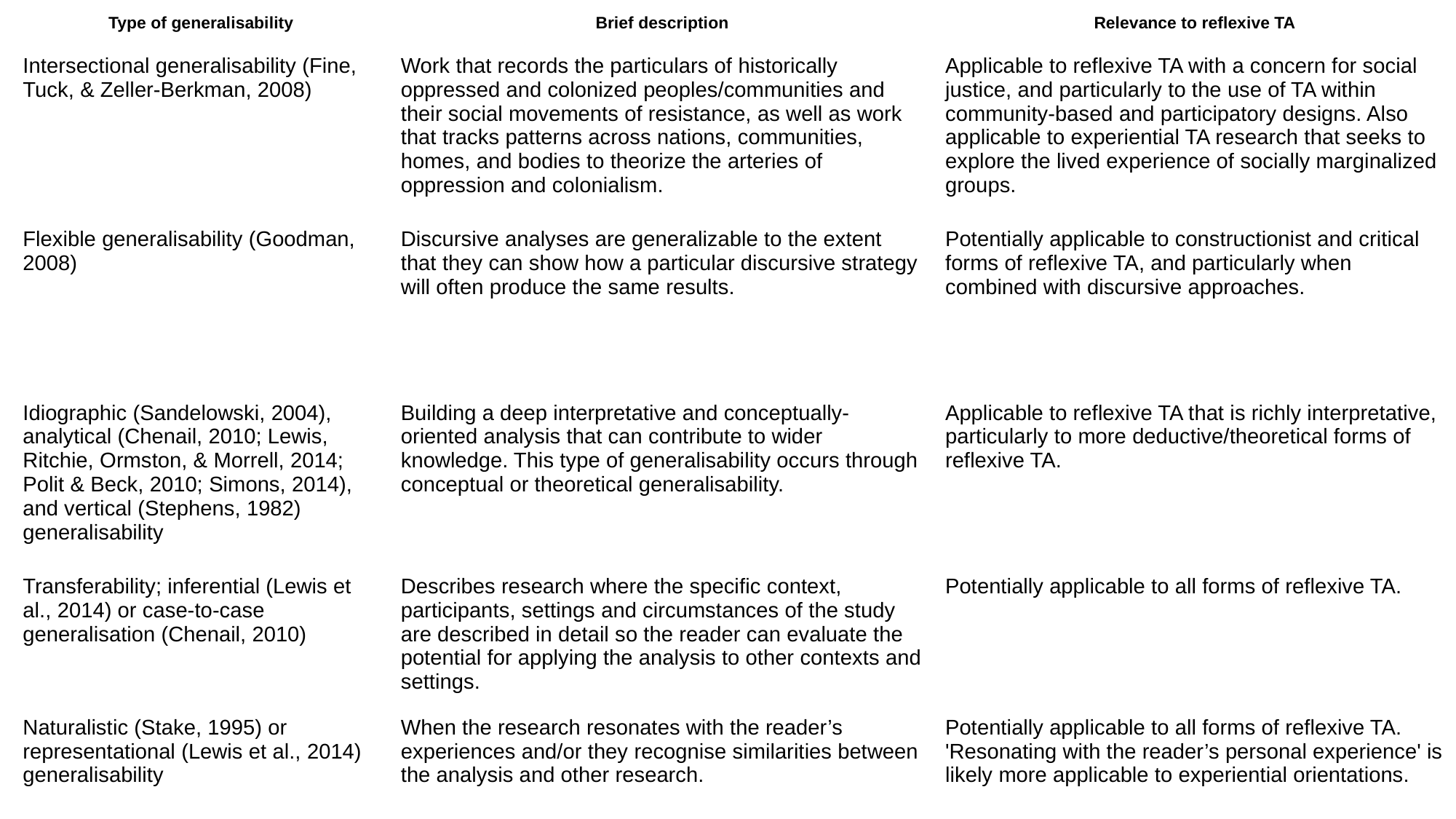

| Type of generalisability | Brief description | Relevance to reflexive TA |
| --- | --- | --- |
| Intersectional generalisability (Fine, Tuck, & Zeller-Berkman, 2008) | Work that records the particulars of historically oppressed and colonized peoples/communities and their social movements of resistance, as well as work that tracks patterns across nations, communities, homes, and bodies to theorize the arteries of oppression and colonialism. | Applicable to reflexive TA with a concern for social justice, and particularly to the use of TA within community-based and participatory designs. Also applicable to experiential TA research that seeks to explore the lived experience of socially marginalized groups. |
| Flexible generalisability (Goodman, 2008) | Discursive analyses are generalizable to the extent that they can show how a particular discursive strategy will often produce the same results. | Potentially applicable to constructionist and critical forms of reflexive TA, and particularly when combined with discursive approaches. |
| Idiographic (Sandelowski, 2004), analytical (Chenail, 2010; Lewis, Ritchie, Ormston, & Morrell, 2014; Polit & Beck, 2010; Simons, 2014), and vertical (Stephens, 1982) generalisability | Building a deep interpretative and conceptually-oriented analysis that can contribute to wider knowledge. This type of generalisability occurs through conceptual or theoretical generalisability. | Applicable to reflexive TA that is richly interpretative, particularly to more deductive/theoretical forms of reflexive TA. |
| Transferability; inferential (Lewis et al., 2014) or case-to-case generalisation (Chenail, 2010) | Describes research where the specific context, participants, settings and circumstances of the study are described in detail so the reader can evaluate the potential for applying the analysis to other contexts and settings. | Potentially applicable to all forms of reflexive TA. |
| Naturalistic (Stake, 1995) or representational (Lewis et al., 2014) generalisability | When the research resonates with the reader’s experiences and/or they recognise similarities between the analysis and other research. | Potentially applicable to all forms of reflexive TA. 'Resonating with the reader’s personal experience' is likely more applicable to experiential orientations. |